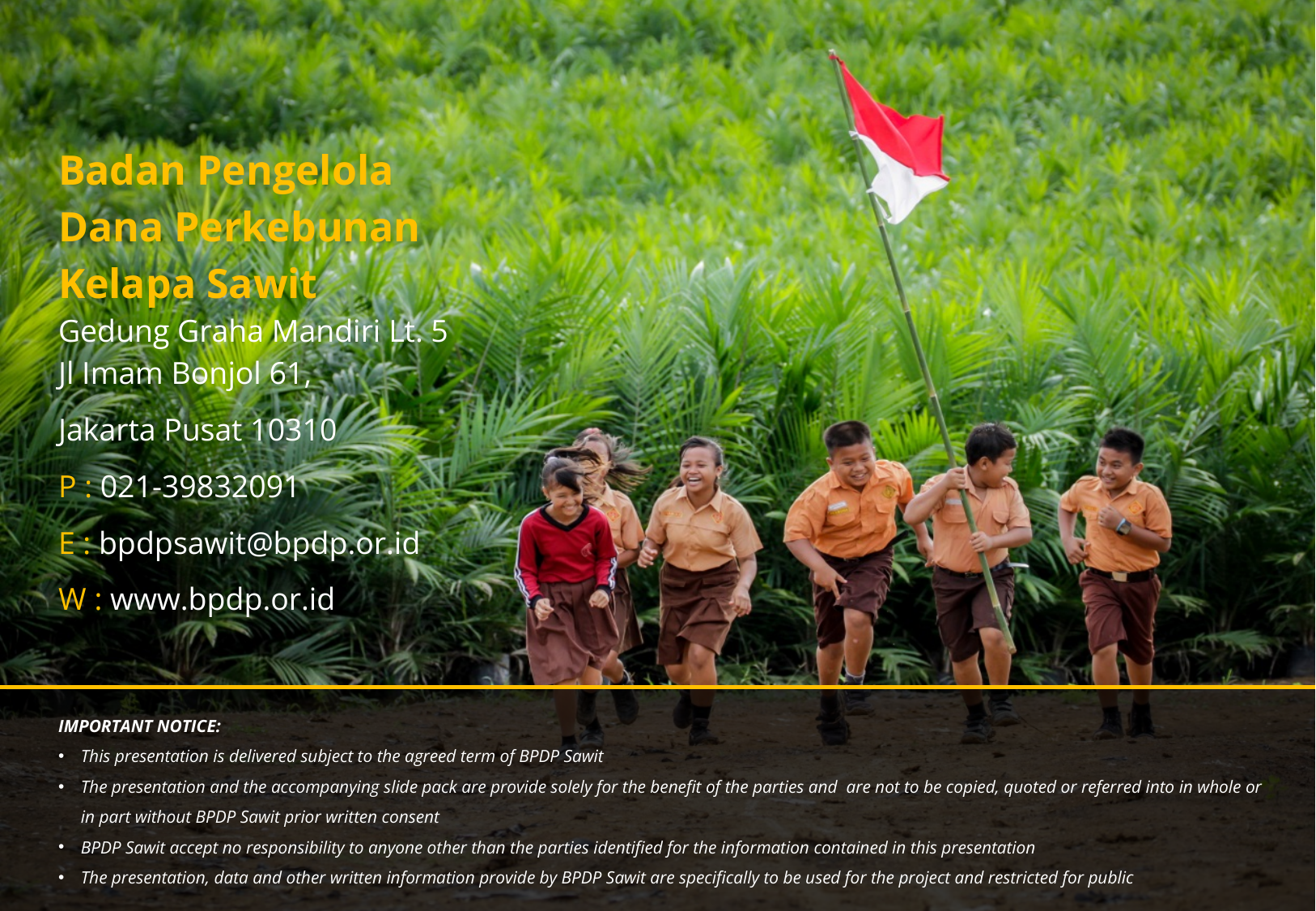

Badan Pengelola
Dana Perkebunan
Kelapa Sawit
Gedung Graha Mandiri Lt. 5
Jl Imam Bonjol 61,
Jakarta Pusat 10310
P : 021-39832091
E : bpdpsawit@bpdp.or.id
W : www.bpdp.or.id
IMPORTANT NOTICE:
This presentation is delivered subject to the agreed term of BPDP Sawit
The presentation and the accompanying slide pack are provide solely for the benefit of the parties and  are not to be copied, quoted or referred into in whole or
in part without BPDP Sawit prior written consent
BPDP Sawit accept no responsibility to anyone other than the parties identified for the information contained in this presentation
The presentation, data and other written information provide by BPDP Sawit are specifically to be used for the project and restricted for public